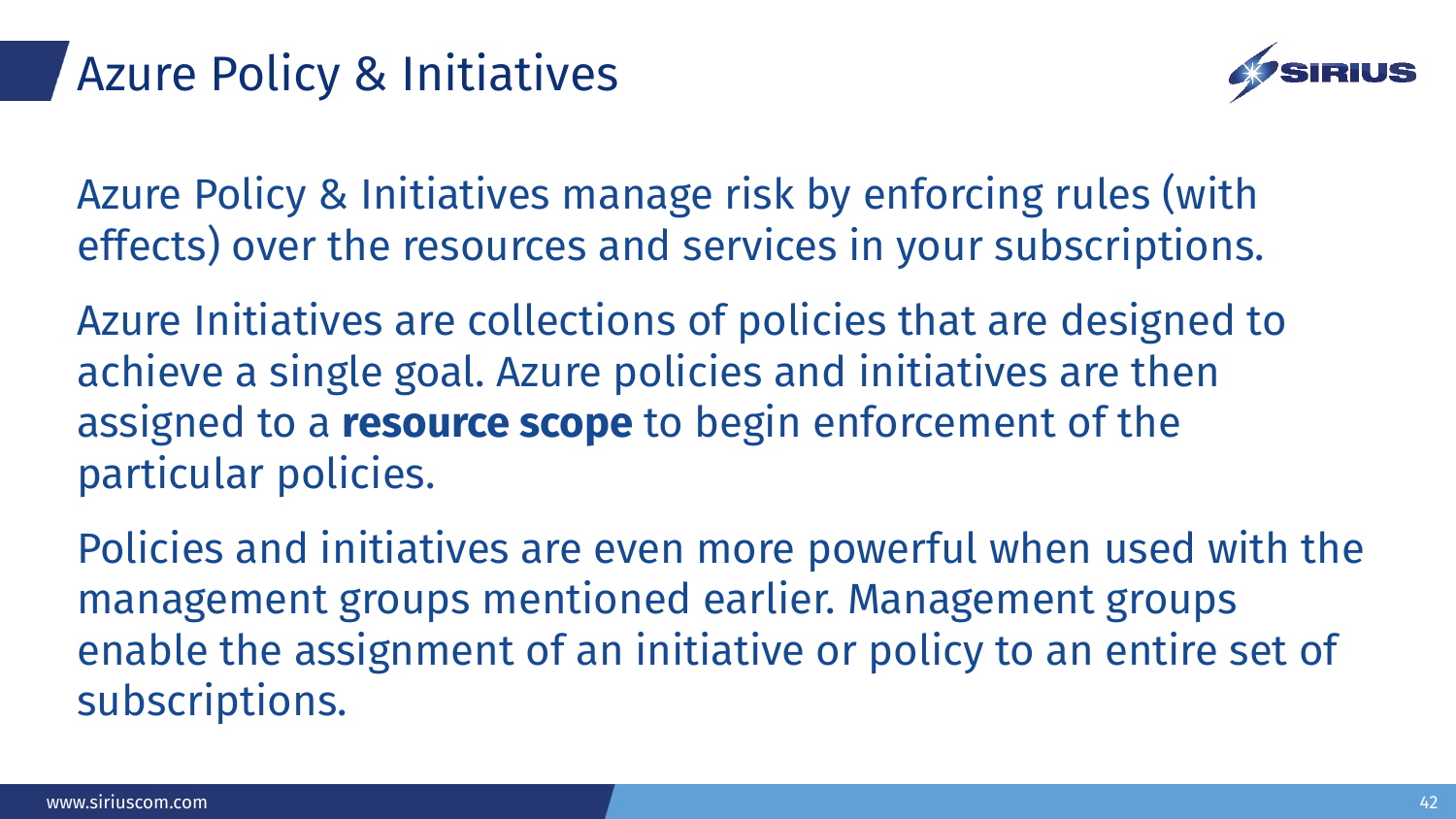

# Azure Policy & Initiatives
Azure Policy & Initiatives manage risk by enforcing rules (with effects) over the resources and services in your subscriptions.
Azure Initiatives are collections of policies that are designed to achieve a single goal. Azure policies and initiatives are then assigned to a resource scope to begin enforcement of the particular policies.
Policies and initiatives are even more powerful when used with the management groups mentioned earlier. Management groups enable the assignment of an initiative or policy to an entire set of subscriptions.